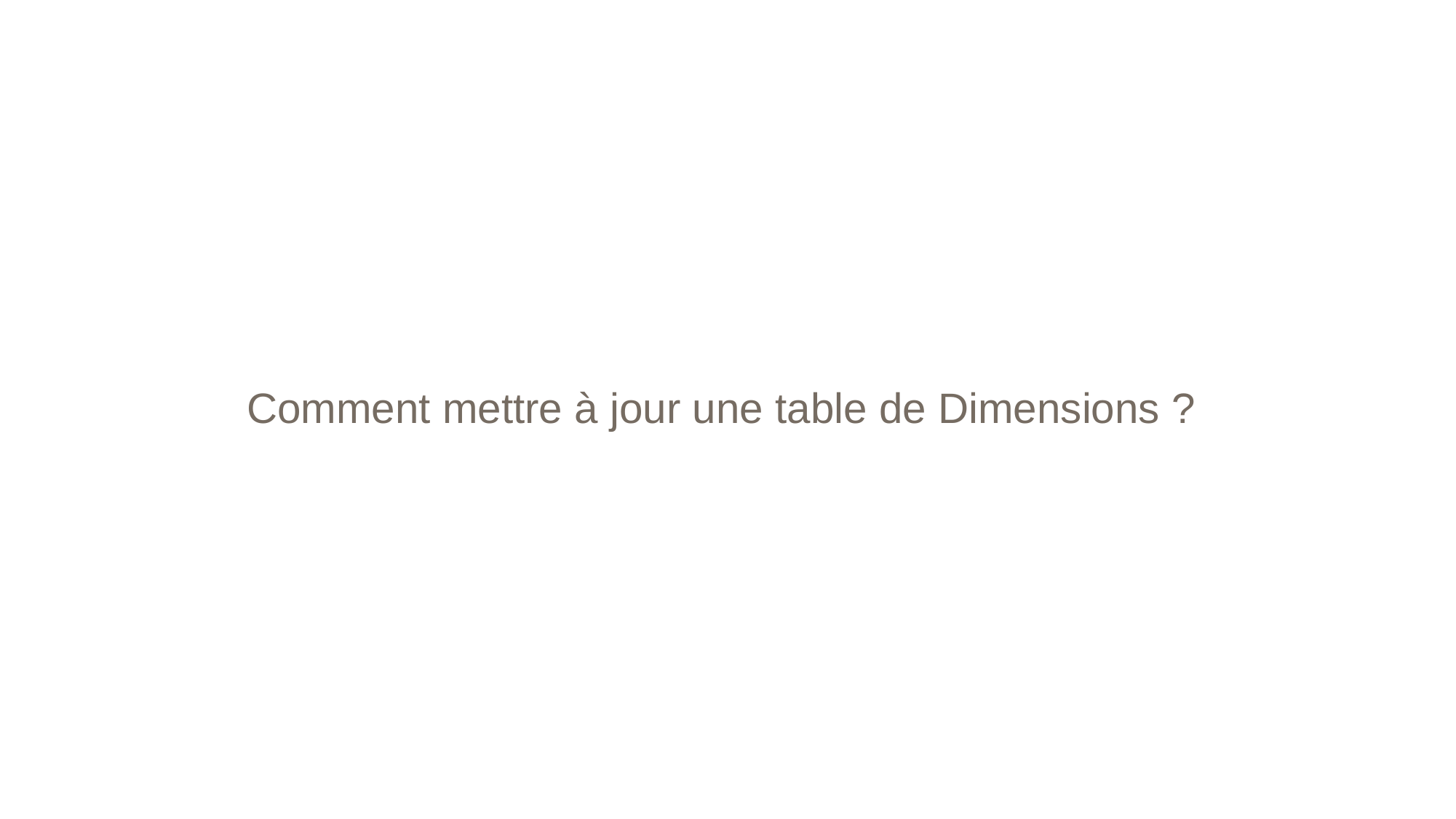

Comment mettre à jour une table de Dimensions ?